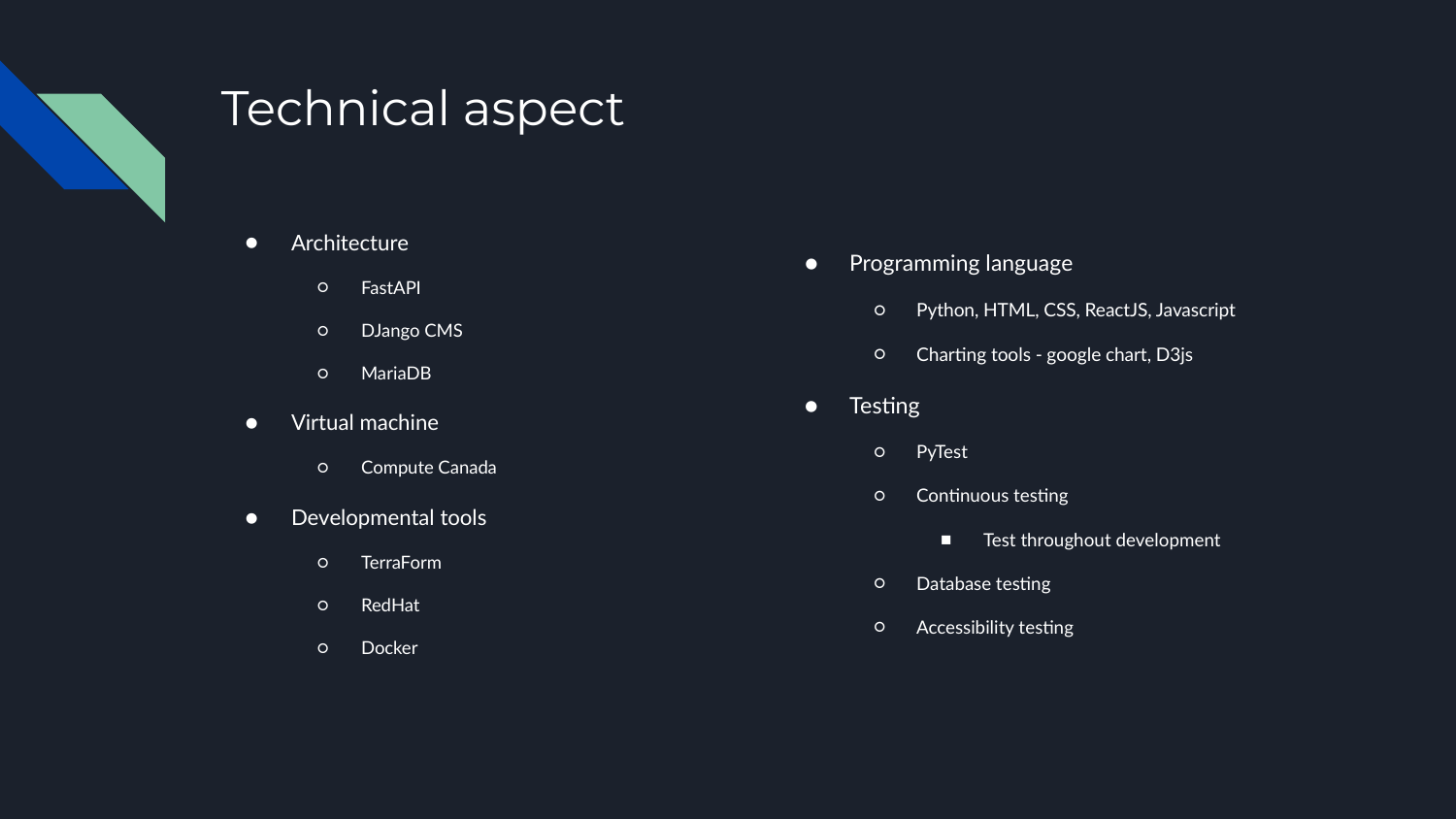

# Technical aspect
Architecture
FastAPI
DJango CMS
MariaDB
Virtual machine
Compute Canada
Developmental tools
TerraForm
RedHat
Docker
Programming language
Python, HTML, CSS, ReactJS, Javascript
Charting tools - google chart, D3js
Testing
PyTest
Continuous testing
Test throughout development
Database testing
Accessibility testing